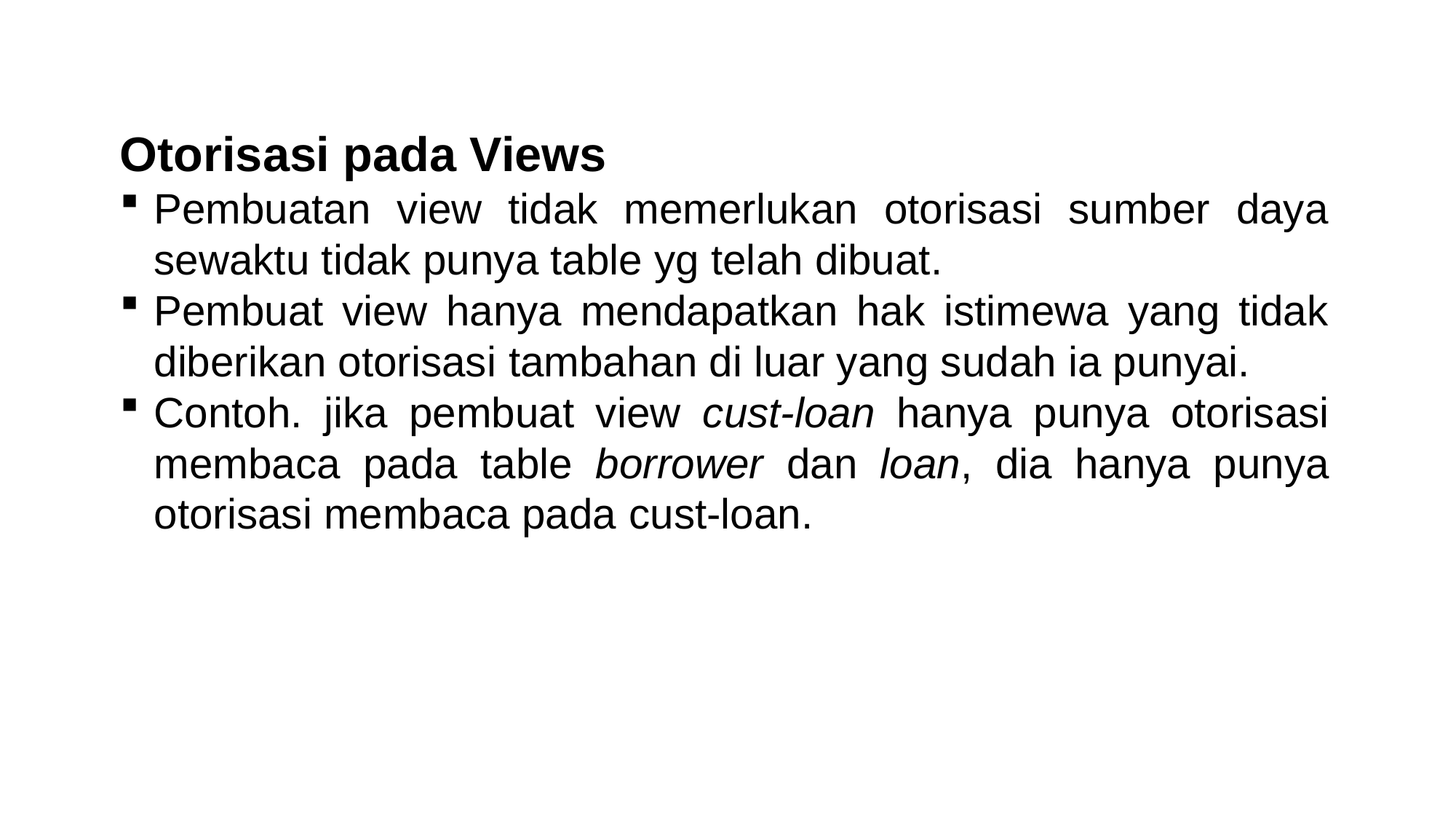

Otorisasi pada Views
Pembuatan view tidak memerlukan otorisasi sumber daya sewaktu tidak punya table yg telah dibuat.
Pembuat view hanya mendapatkan hak istimewa yang tidak diberikan otorisasi tambahan di luar yang sudah ia punyai.
Contoh. jika pembuat view cust-loan hanya punya otorisasi membaca pada table borrower dan loan, dia hanya punya otorisasi membaca pada cust-loan.